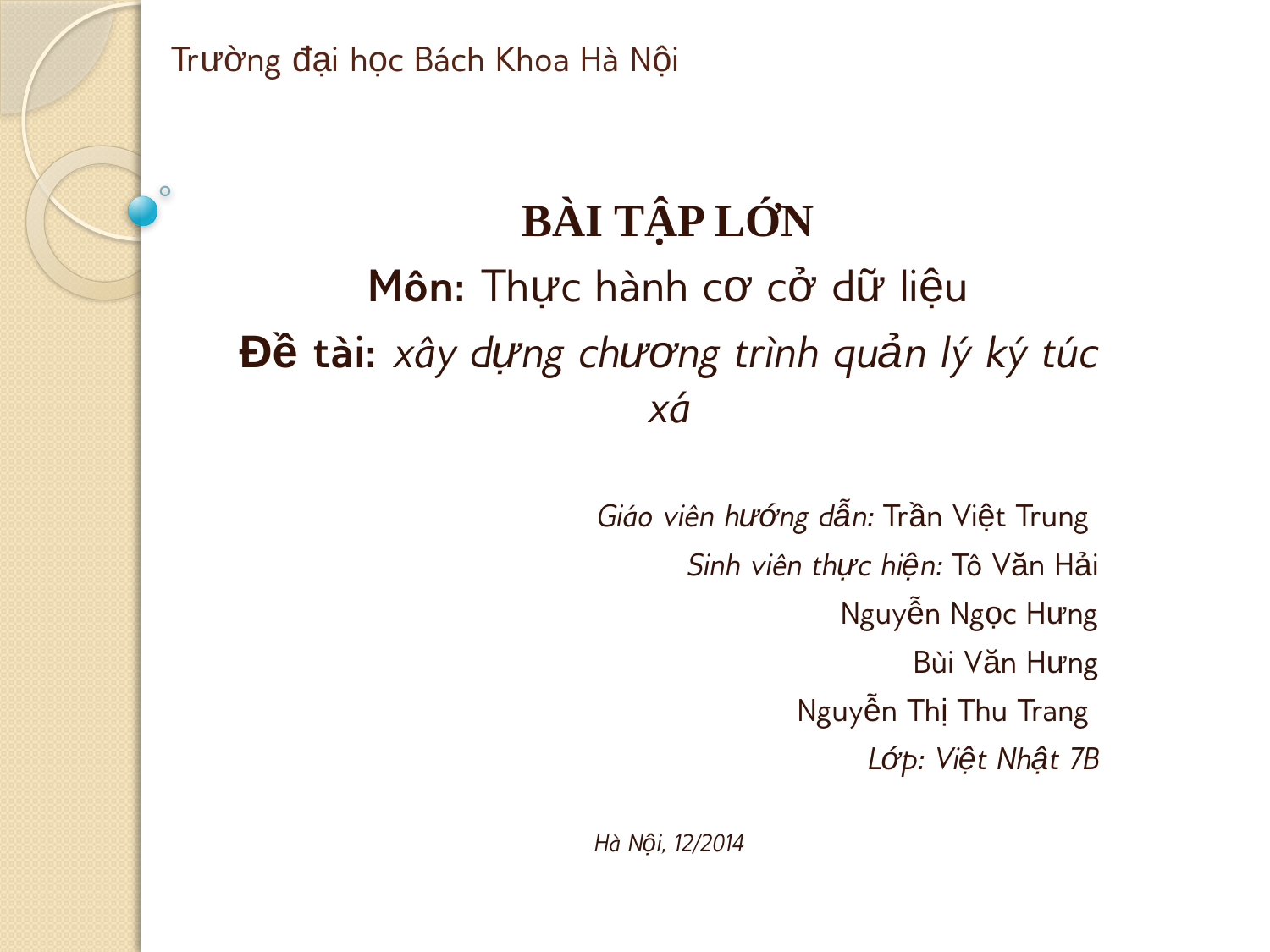

# Trường đại học Bách Khoa Hà Nội
BÀI TẬP LỚN
Môn: Thực hành cơ cở dữ liệu
Đề tài: xây dựng chương trình quản lý ký túc xá

Giáo viên hướng dẫn: Trần Việt Trung
Sinh viên thực hiện: Tô Văn Hải
Nguyễn Ngọc Hưng
Bùi Văn Hưng
Nguyễn Thị Thu Trang
Lớp: Việt Nhật 7B

Hà Nội, 12/2014